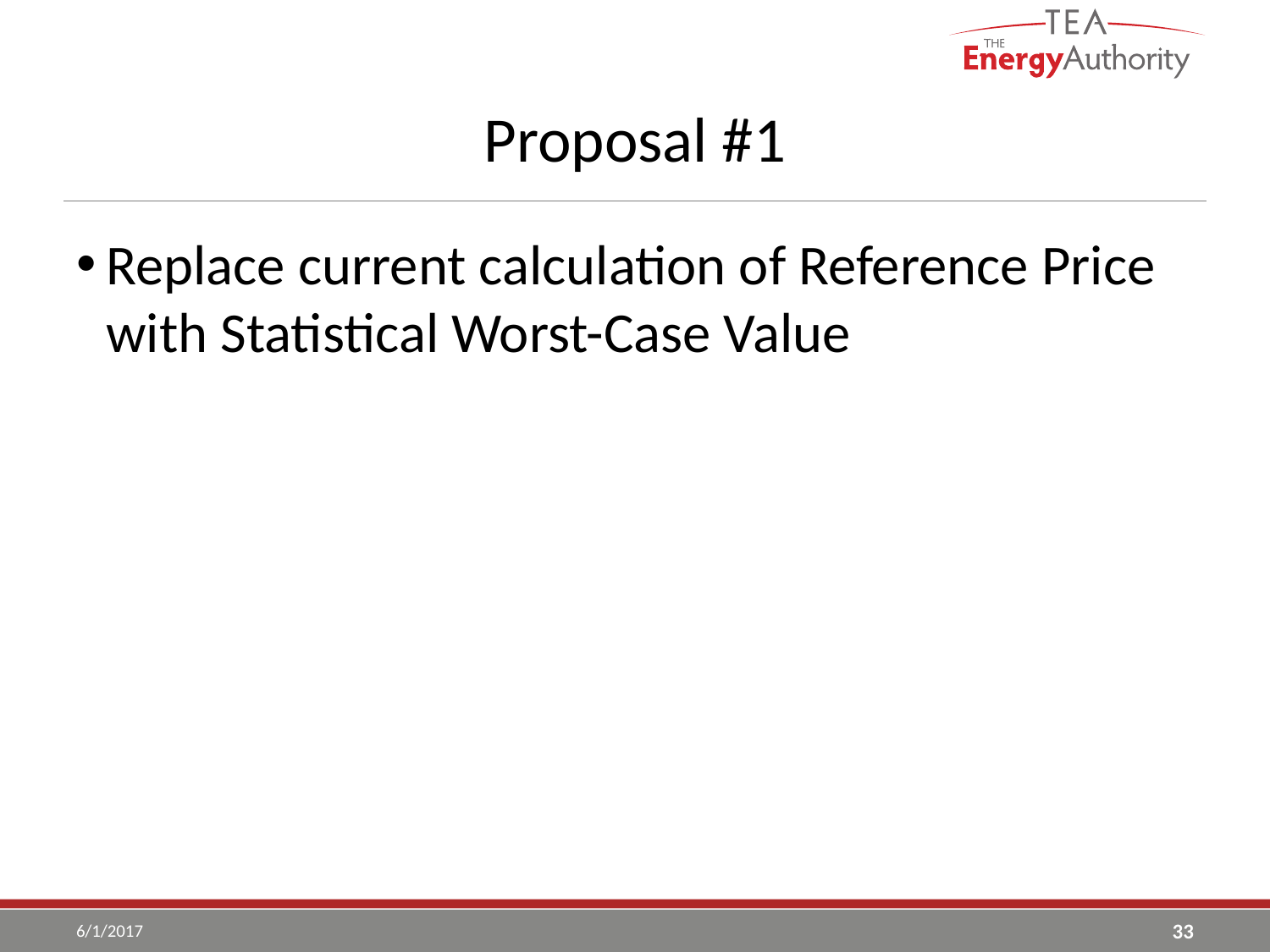

# Proposal #1
Replace current calculation of Reference Price with Statistical Worst-Case Value

6/1/2017
33